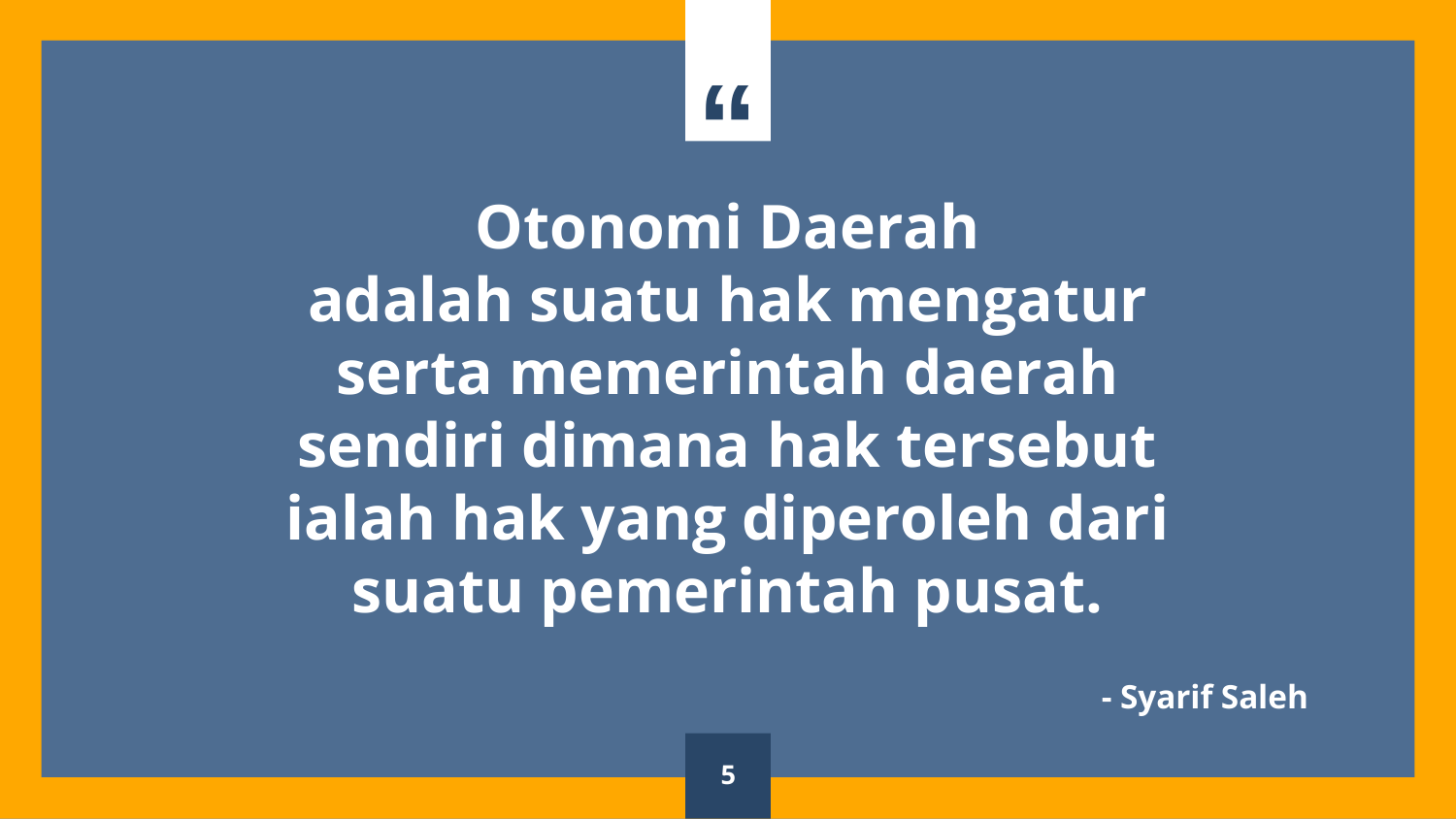

Otonomi Daerah adalah suatu hak mengatur serta memerintah daerah sendiri dimana hak tersebut ialah hak yang diperoleh dari suatu pemerintah pusat.
- Syarif Saleh
5